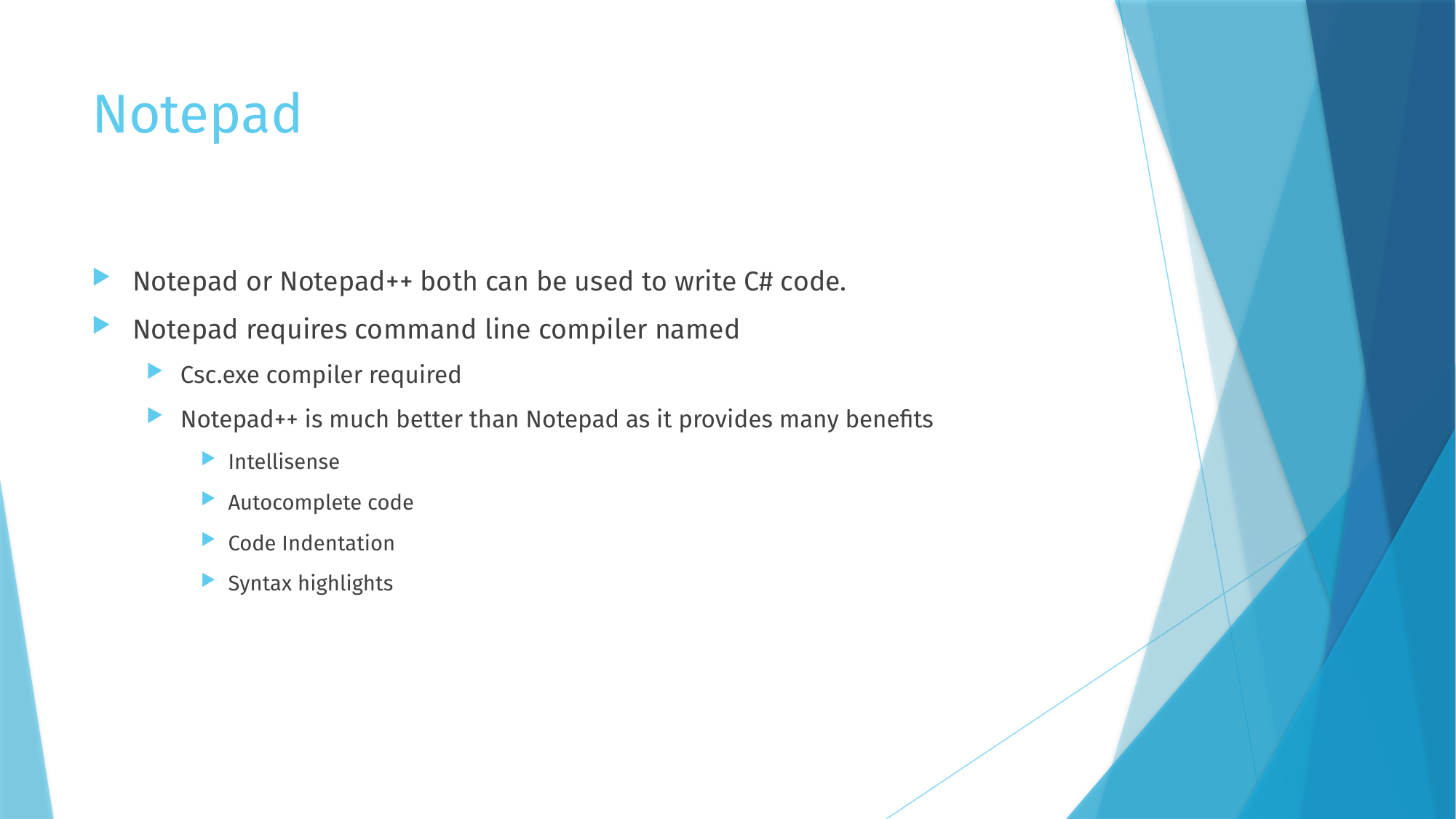

# Notepad
Notepad or Notepad++ both can be used to write C# code.
Notepad requires command line compiler named
Csc.exe compiler required
Notepad++ is much better than Notepad as it provides many benefits
Intellisense
Autocomplete code
Code Indentation
Syntax highlights